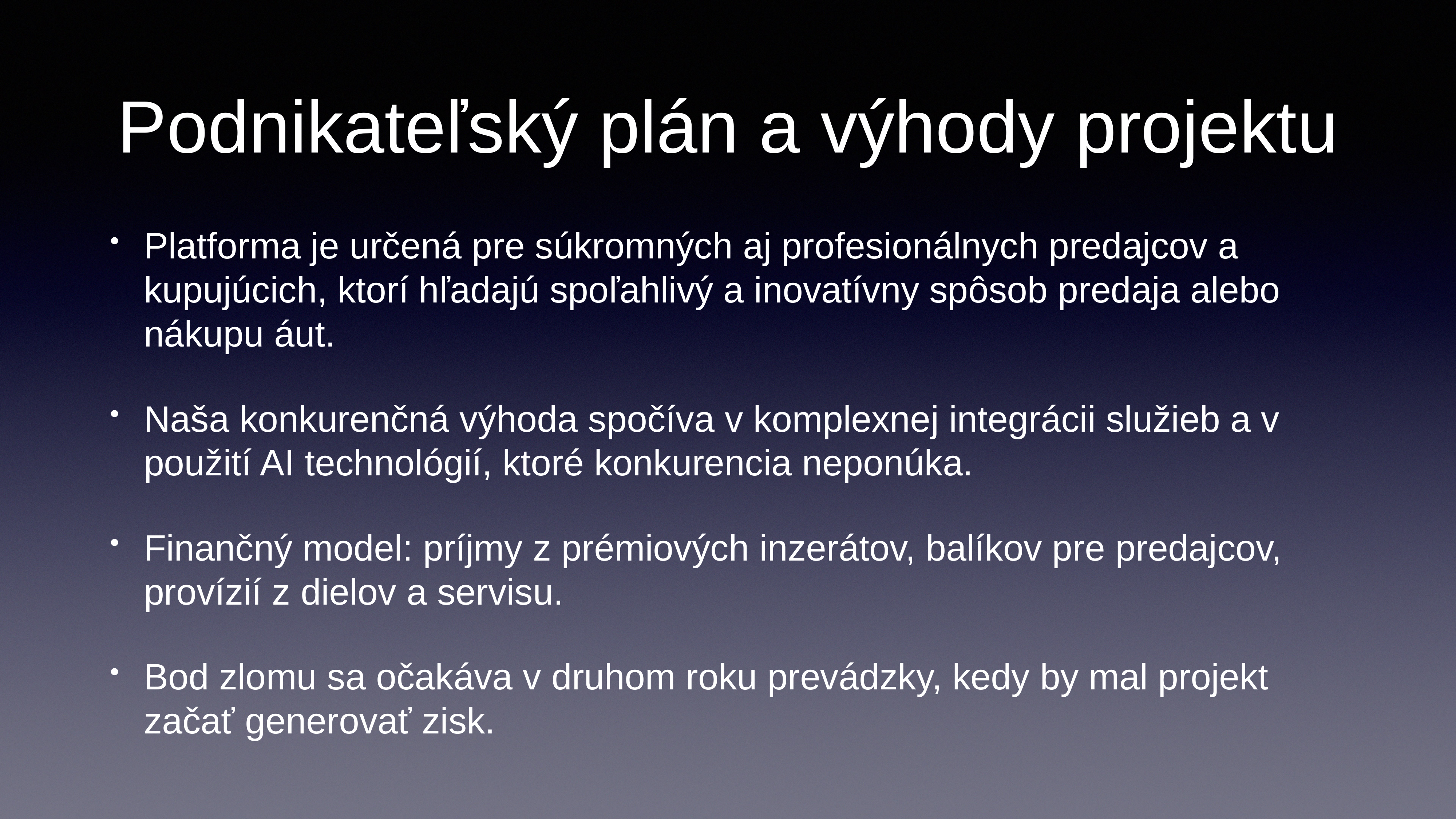

# Podnikateľský plán a výhody projektu
Platforma je určená pre súkromných aj profesionálnych predajcov a kupujúcich, ktorí hľadajú spoľahlivý a inovatívny spôsob predaja alebo nákupu áut.
Naša konkurenčná výhoda spočíva v komplexnej integrácii služieb a v použití AI technológií, ktoré konkurencia neponúka.
Finančný model: príjmy z prémiových inzerátov, balíkov pre predajcov, provízií z dielov a servisu.
Bod zlomu sa očakáva v druhom roku prevádzky, kedy by mal projekt začať generovať zisk.